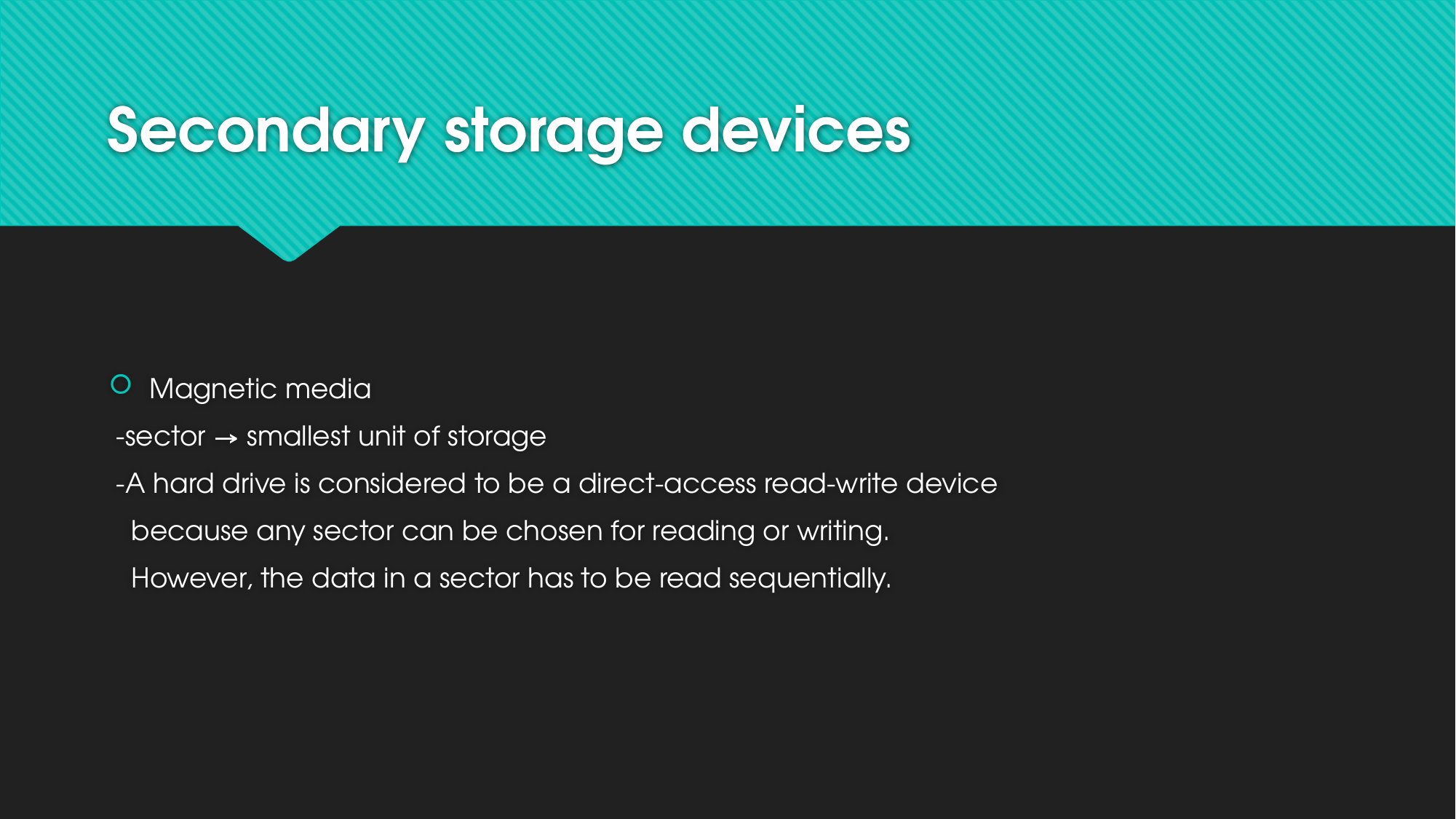

# Secondary storage devices
Magnetic media
 -sector → smallest unit of storage
 -A hard drive is considered to be a direct-access read-write device
   because any sector can be chosen for reading or writing.
   However, the data in a sector has to be read sequentially.